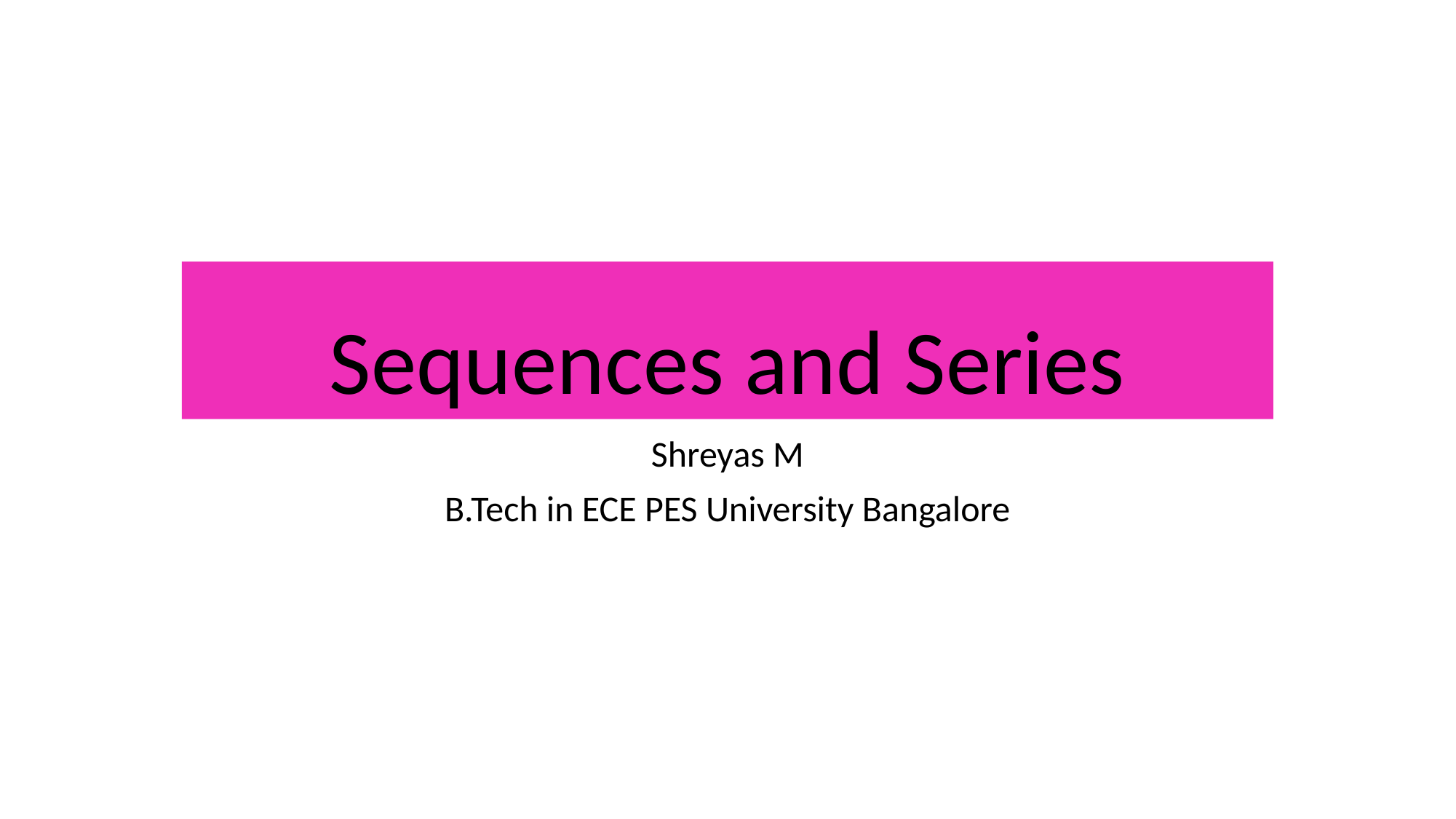

# Sequences and Series
Shreyas M
B.Tech in ECE PES University Bangalore